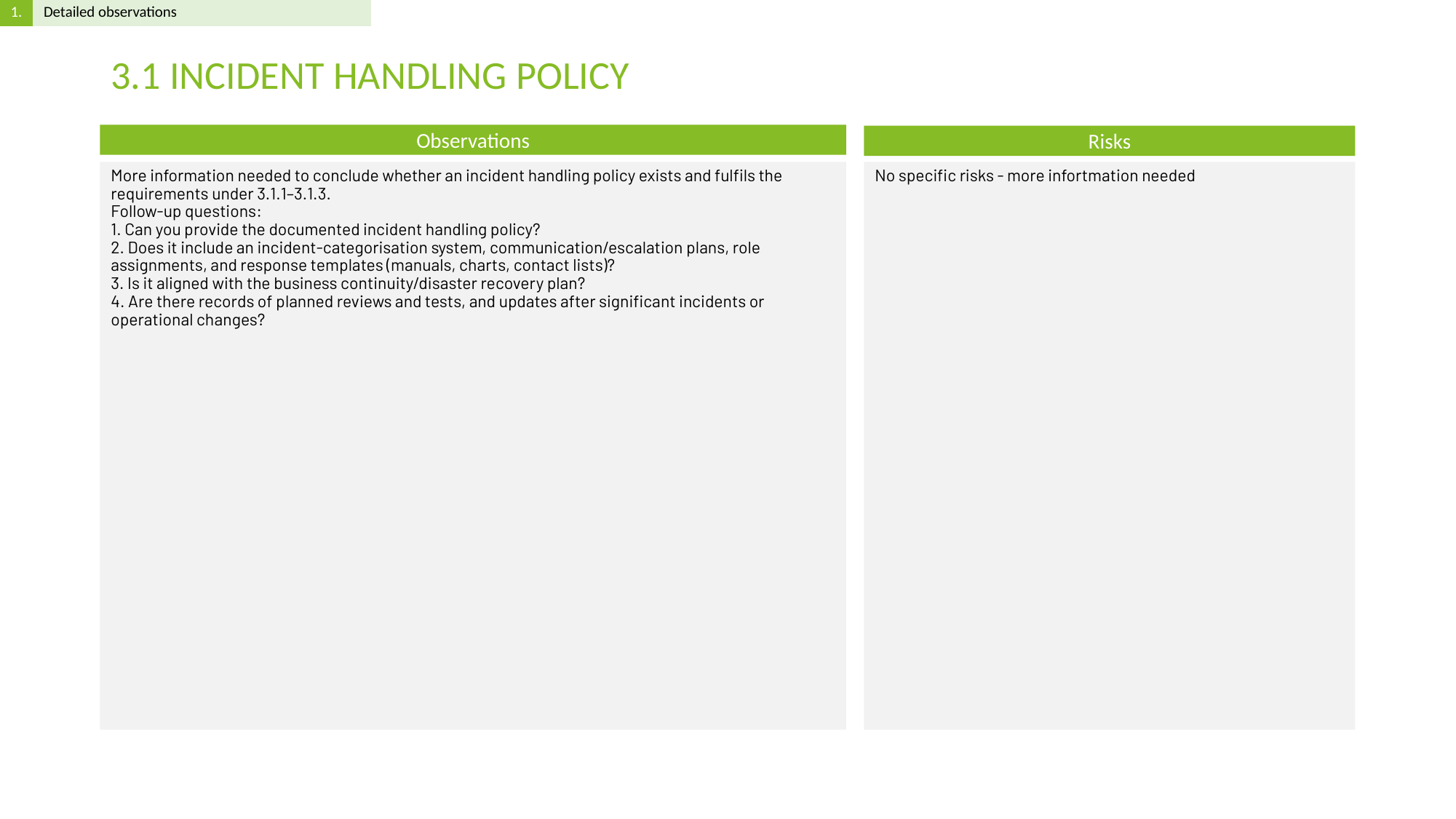

# 3.1 INCIDENT HANDLING POLICY
More information needed to conclude whether an incident handling policy exists and fulfils the requirements under 3.1.1–3.1.3.
Follow-up questions:
1. Can you provide the documented incident handling policy?
2. Does it include an incident‐categorisation system, communication/escalation plans, role assignments, and response templates (manuals, charts, contact lists)?
3. Is it aligned with the business continuity/disaster recovery plan?
4. Are there records of planned reviews and tests, and updates after significant incidents or operational changes?
No specific risks - more infortmation needed